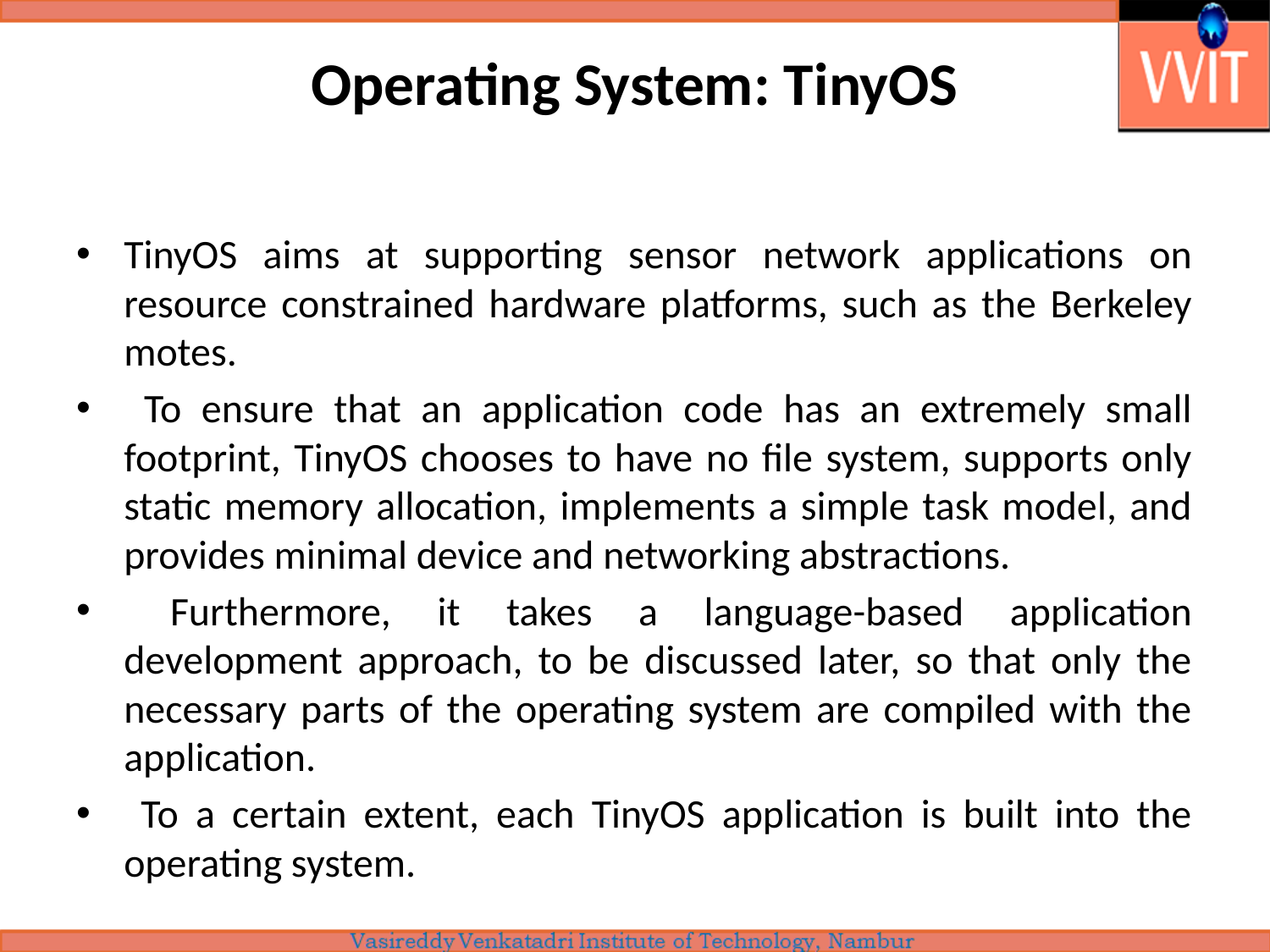

# Operating System: TinyOS
TinyOS aims at supporting sensor network applications on resource constrained hardware platforms, such as the Berkeley motes.
 To ensure that an application code has an extremely small footprint, TinyOS chooses to have no file system, supports only static memory allocation, implements a simple task model, and provides minimal device and networking abstractions.
 Furthermore, it takes a language-based application development approach, to be discussed later, so that only the necessary parts of the operating system are compiled with the application.
 To a certain extent, each TinyOS application is built into the operating system.